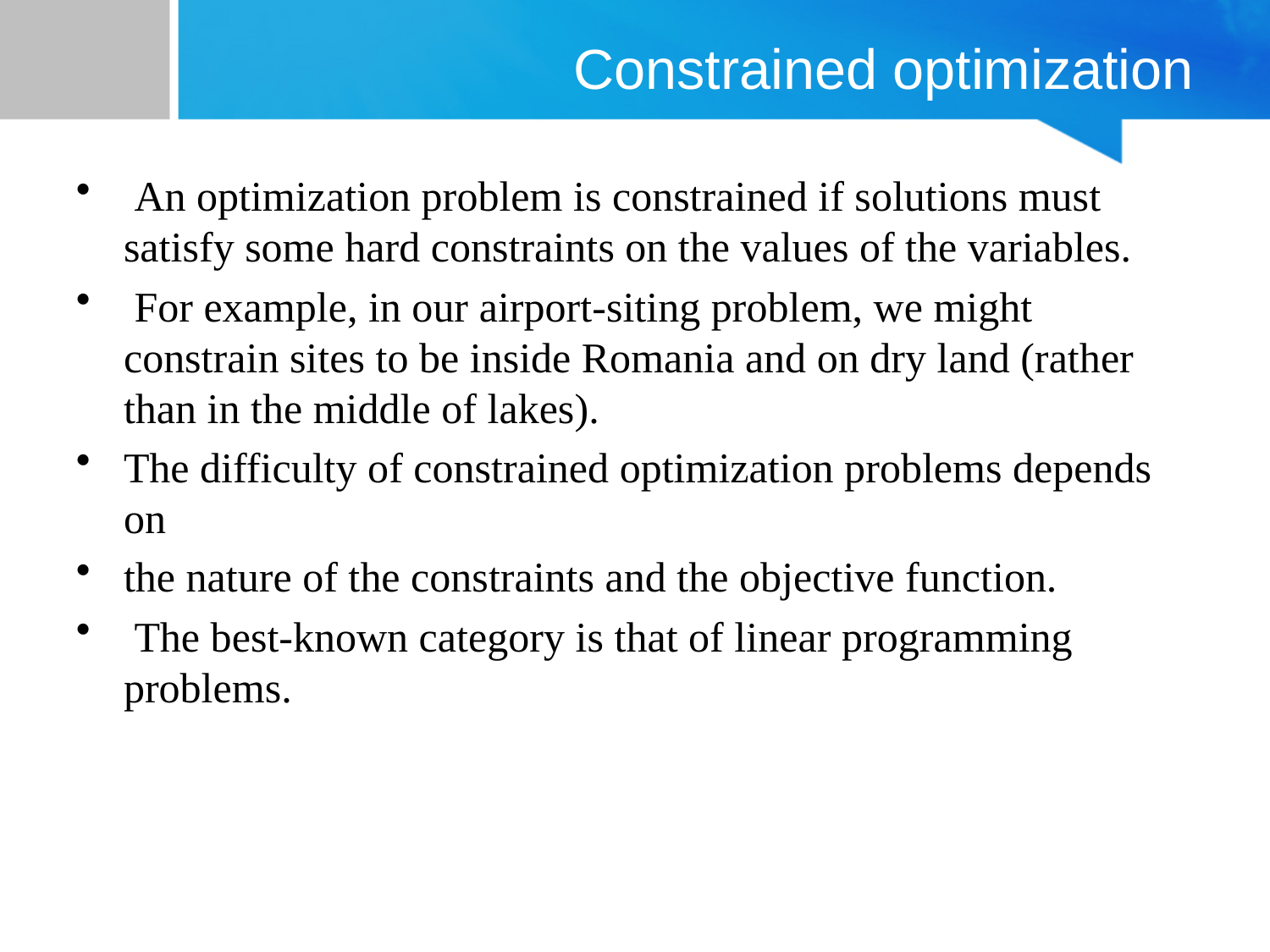

# Constrained optimization
 An optimization problem is constrained if solutions must satisfy some hard constraints on the values of the variables.
 For example, in our airport-siting problem, we might constrain sites to be inside Romania and on dry land (rather than in the middle of lakes).
The difficulty of constrained optimization problems depends on
the nature of the constraints and the objective function.
 The best-known category is that of linear programming problems.